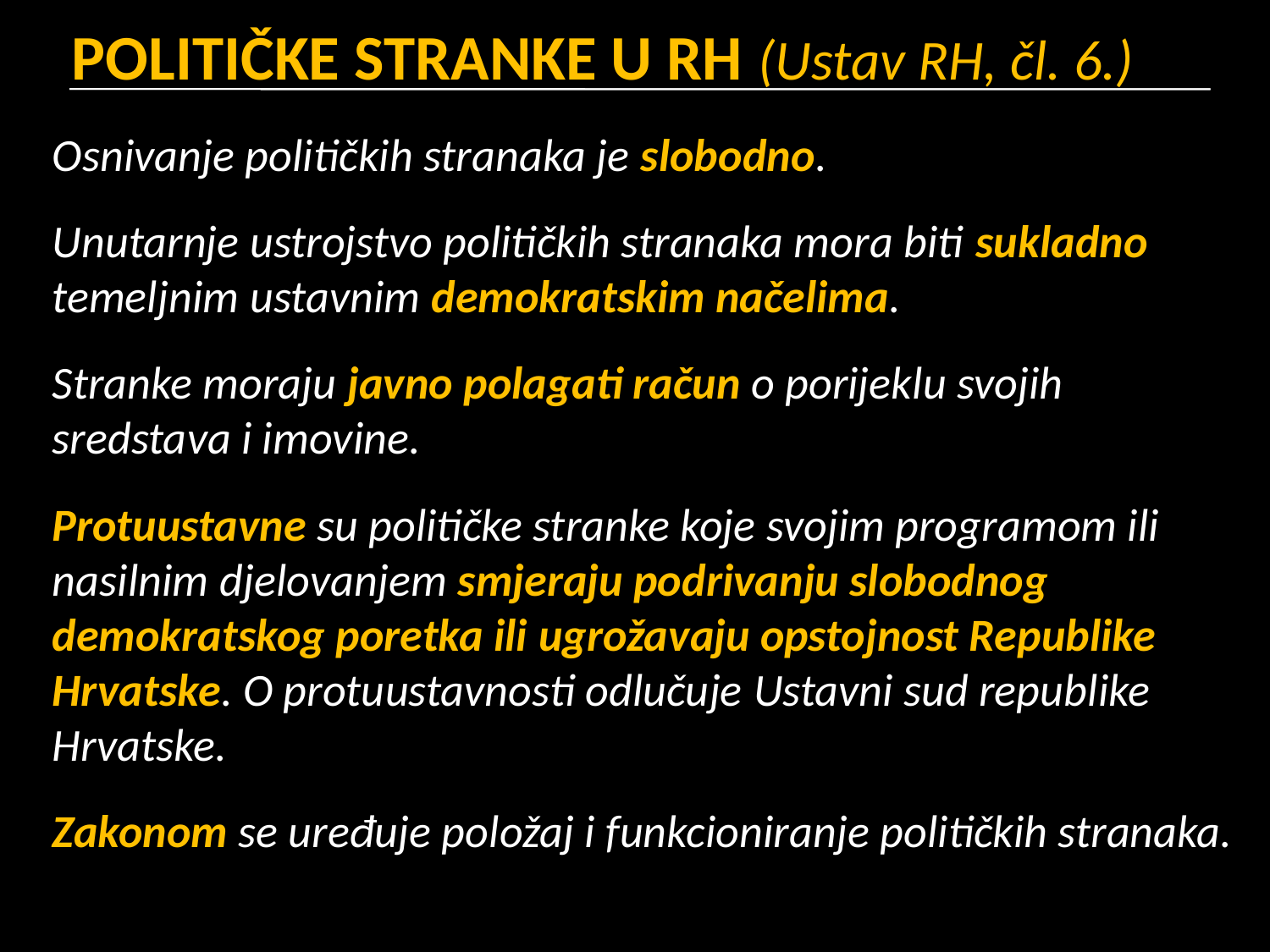

# POLITIČKE STRANKE U RH (Ustav RH, čl. 6.)
Osnivanje političkih stranaka je slobodno.
Unutarnje ustrojstvo političkih stranaka mora biti sukladno temeljnim ustavnim demokratskim načelima.
Stranke moraju javno polagati račun o porijeklu svojih sredstava i imovine.
Protuustavne su političke stranke koje svojim programom ili nasilnim djelovanjem smjeraju podrivanju slobodnog demokratskog poretka ili ugrožavaju opstojnost Republike Hrvatske. O protuustavnosti odlučuje Ustavni sud republike Hrvatske.
Zakonom se uređuje položaj i funkcioniranje političkih stranaka.